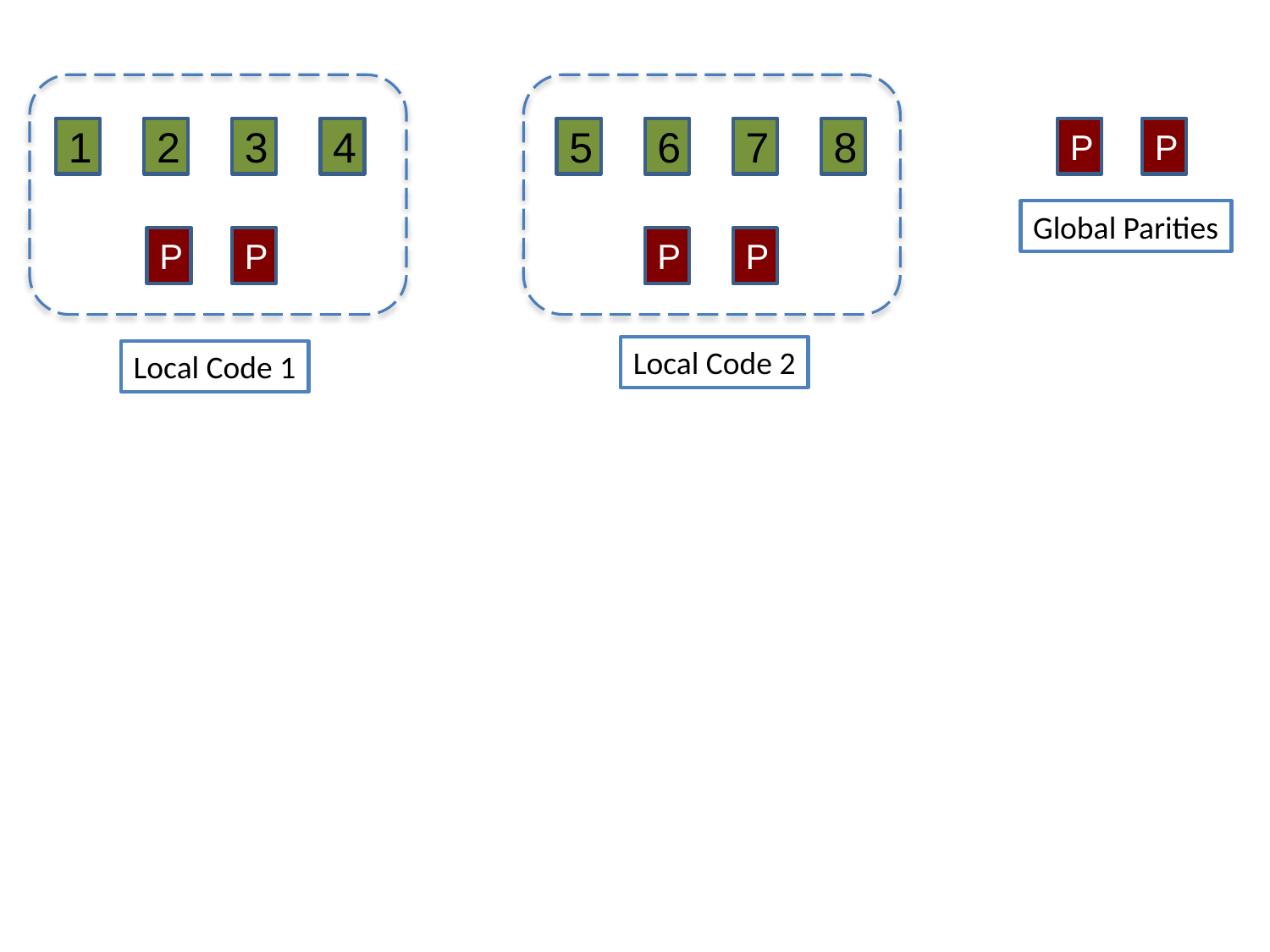

1
2
3
4
P
P
Local Code 1

5
6
7
8
P
P
Local Code 2
P
P
Global Parities